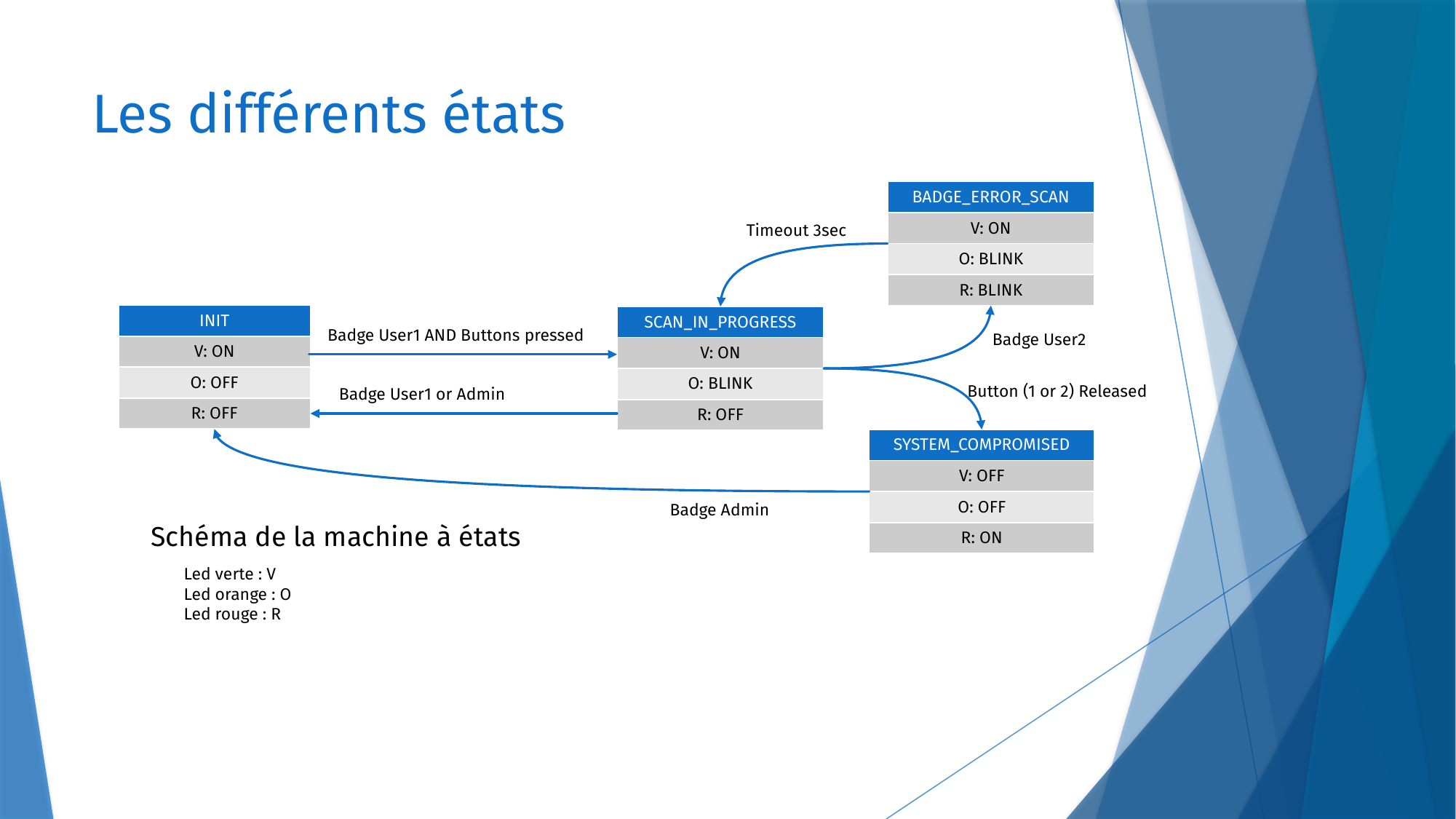

# Les différents états
| BADGE\_ERROR\_SCAN |
| --- |
| V: ON |
| O: BLINK |
| R: BLINK |
Timeout 3sec
| INIT |
| --- |
| V: ON |
| O: OFF |
| R: OFF |
| SCAN\_IN\_PROGRESS |
| --- |
| V: ON |
| O: BLINK |
| R: OFF |
Badge User1 AND Buttons pressed
Badge User2
Button (1 or 2) Released
Badge User1 or Admin
| SYSTEM\_COMPROMISED |
| --- |
| V: OFF |
| O: OFF |
| R: ON |
Badge Admin
Schéma de la machine à états
Led verte : V
Led orange : O
Led rouge : R